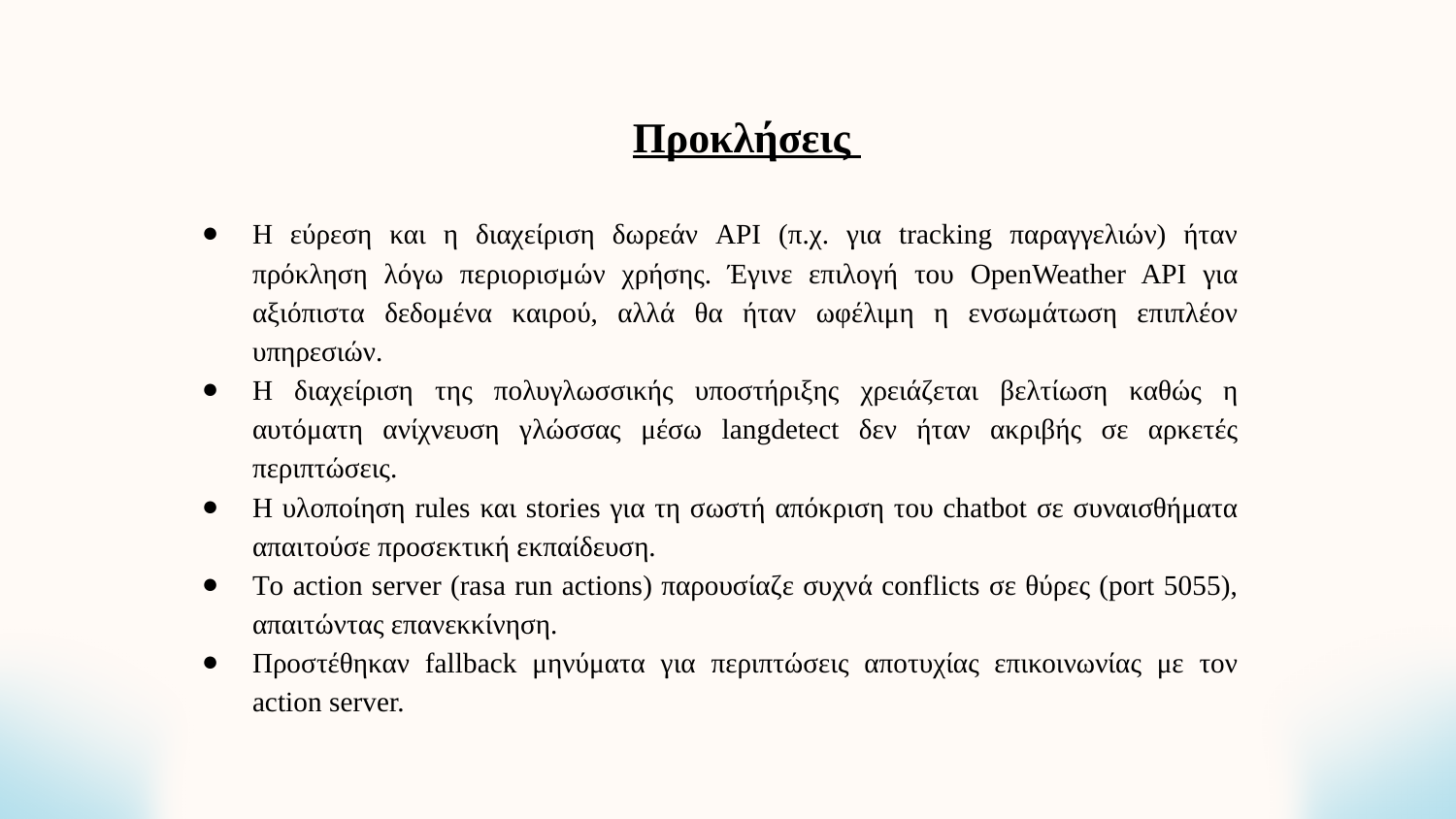

Προκλήσεις
Η εύρεση και η διαχείριση δωρεάν API (π.χ. για tracking παραγγελιών) ήταν πρόκληση λόγω περιορισμών χρήσης. Έγινε επιλογή του OpenWeather API για αξιόπιστα δεδομένα καιρού, αλλά θα ήταν ωφέλιμη η ενσωμάτωση επιπλέον υπηρεσιών.
Η διαχείριση της πολυγλωσσικής υποστήριξης χρειάζεται βελτίωση καθώς η αυτόματη ανίχνευση γλώσσας μέσω langdetect δεν ήταν ακριβής σε αρκετές περιπτώσεις.
Η υλοποίηση rules και stories για τη σωστή απόκριση του chatbot σε συναισθήματα απαιτούσε προσεκτική εκπαίδευση.
Tο action server (rasa run actions) παρουσίαζε συχνά conflicts σε θύρες (port 5055), απαιτώντας επανεκκίνηση.
Προστέθηκαν fallback μηνύματα για περιπτώσεις αποτυχίας επικοινωνίας με τον action server.